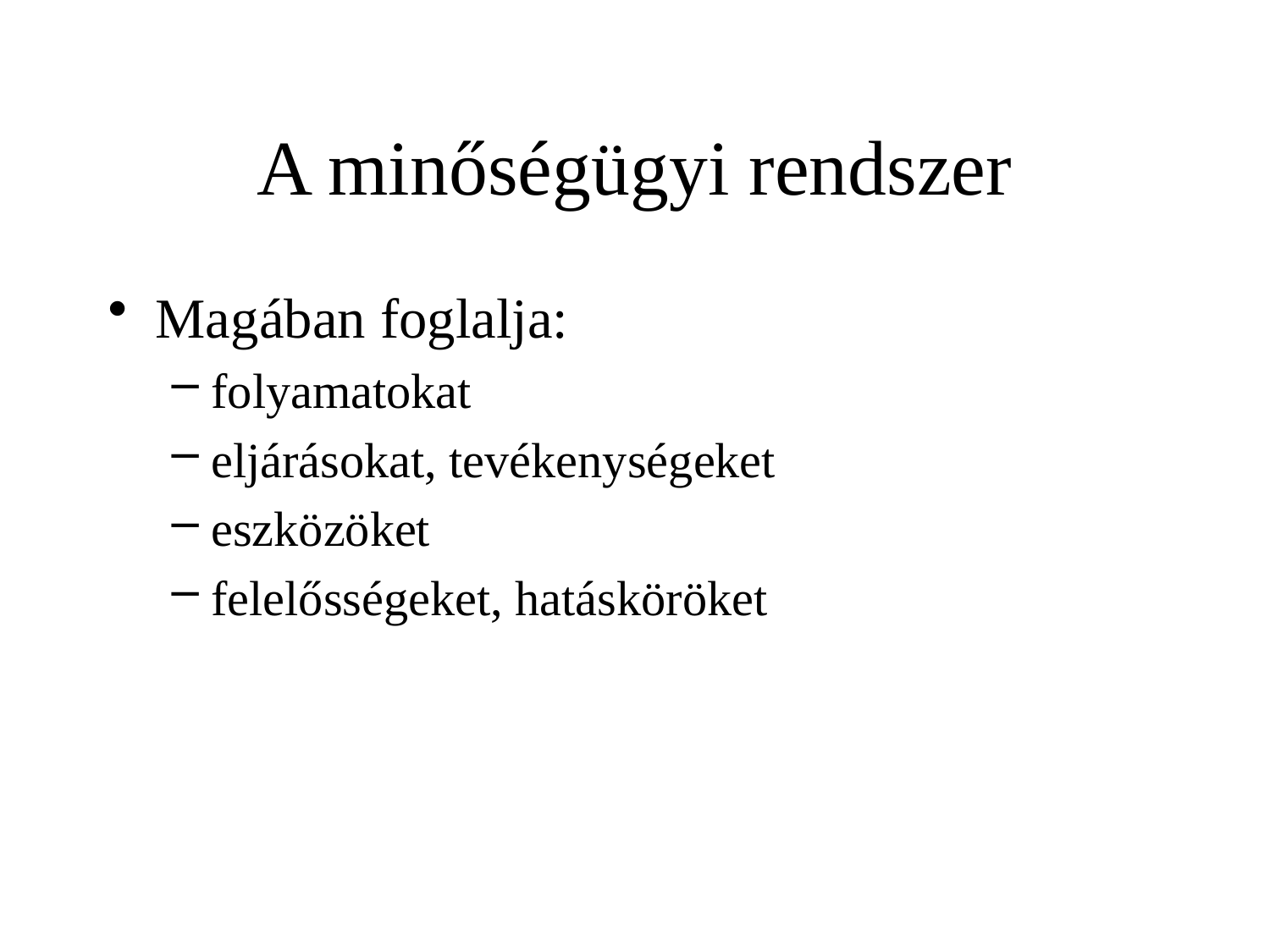

# A minőségügyi rendszer
Magában foglalja:
folyamatokat
eljárásokat, tevékenységeket
eszközöket
felelősségeket, hatásköröket